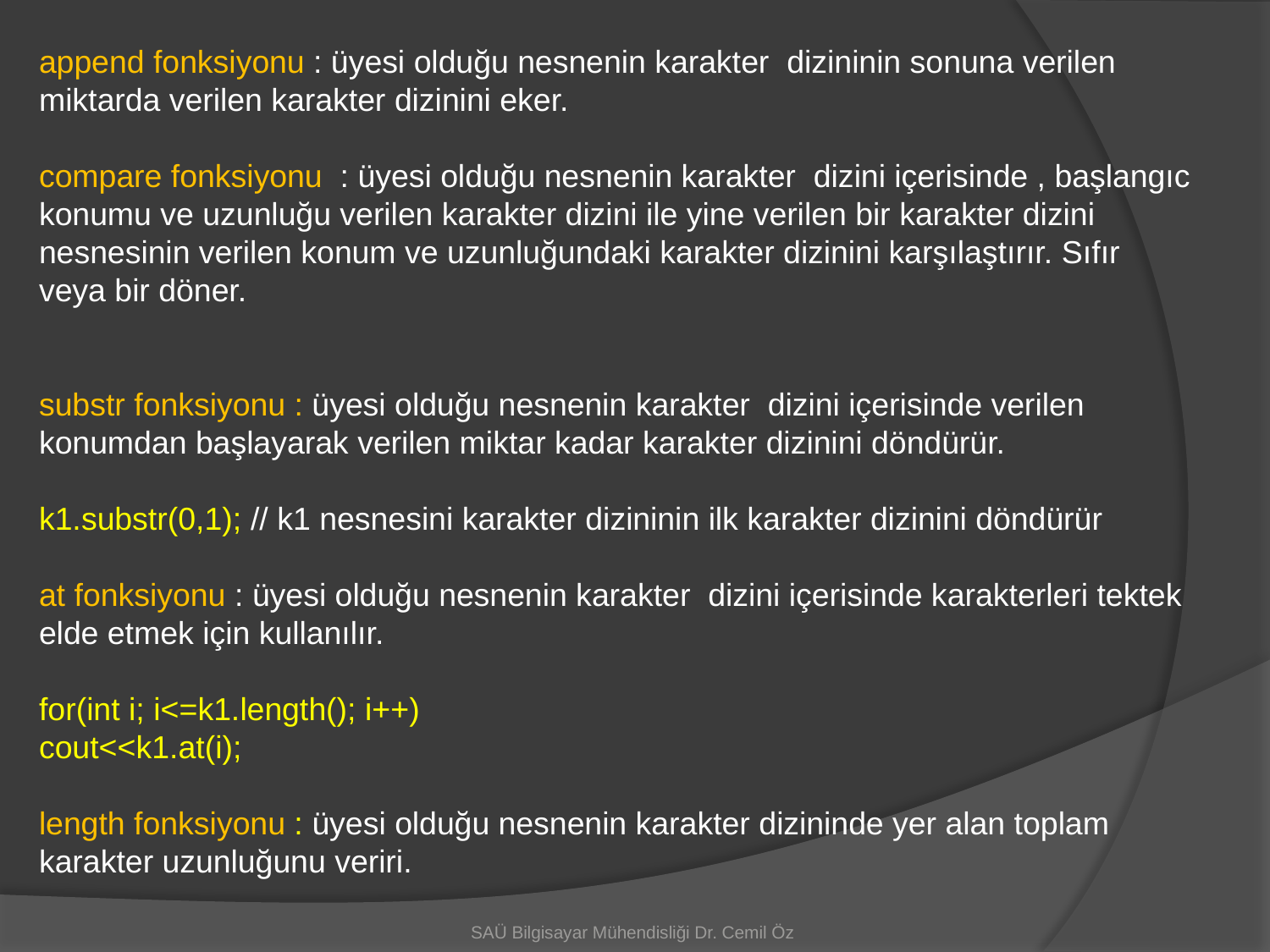

append fonksiyonu : üyesi olduğu nesnenin karakter  dizininin sonuna verilen miktarda verilen karakter dizinini eker.

compare fonksiyonu  : üyesi olduğu nesnenin karakter  dizini içerisinde , başlangıc konumu ve uzunluğu verilen karakter dizini ile yine verilen bir karakter dizini nesnesinin verilen konum ve uzunluğundaki karakter dizinini karşılaştırır. Sıfır veya bir döner.

substr fonksiyonu : üyesi olduğu nesnenin karakter  dizini içerisinde verilen konumdan başlayarak verilen miktar kadar karakter dizinini döndürür.

k1.substr(0,1); // k1 nesnesini karakter dizininin ilk karakter dizinini döndürür

at fonksiyonu : üyesi olduğu nesnenin karakter  dizini içerisinde karakterleri tektek elde etmek için kullanılır.

for(int i; i<=k1.length(); i++)
cout<<k1.at(i);

length fonksiyonu : üyesi olduğu nesnenin karakter dizininde yer alan toplam karakter uzunluğunu veriri.

SAÜ Bilgisayar Mühendisliği Dr. Cemil Öz